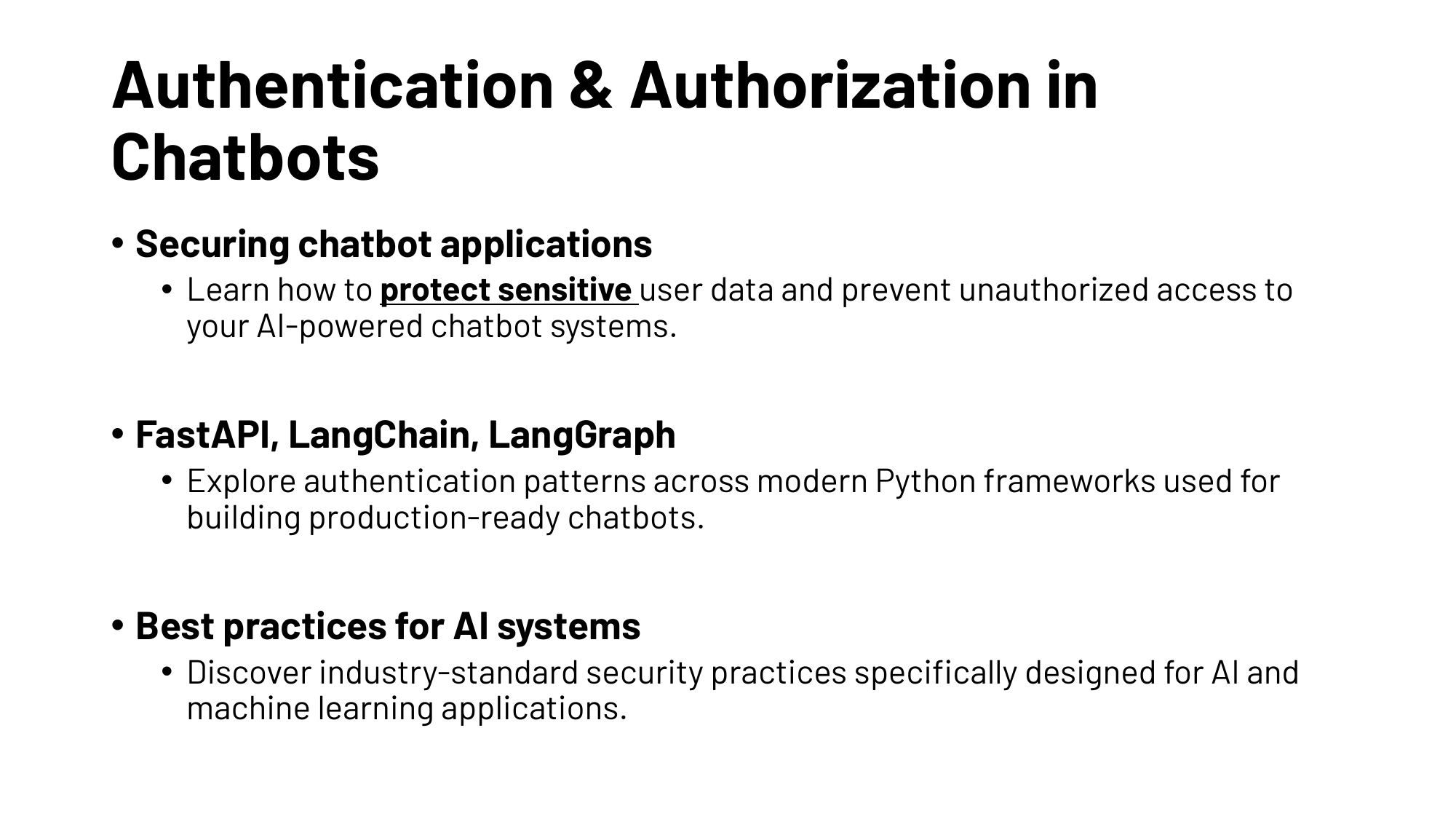

# Authentication & Authorization in Chatbots
Securing chatbot applications
Learn how to protect sensitive user data and prevent unauthorized access to your AI-powered chatbot systems.

FastAPI, LangChain, LangGraph
Explore authentication patterns across modern Python frameworks used for building production-ready chatbots.

Best practices for AI systems
Discover industry-standard security practices specifically designed for AI and machine learning applications.